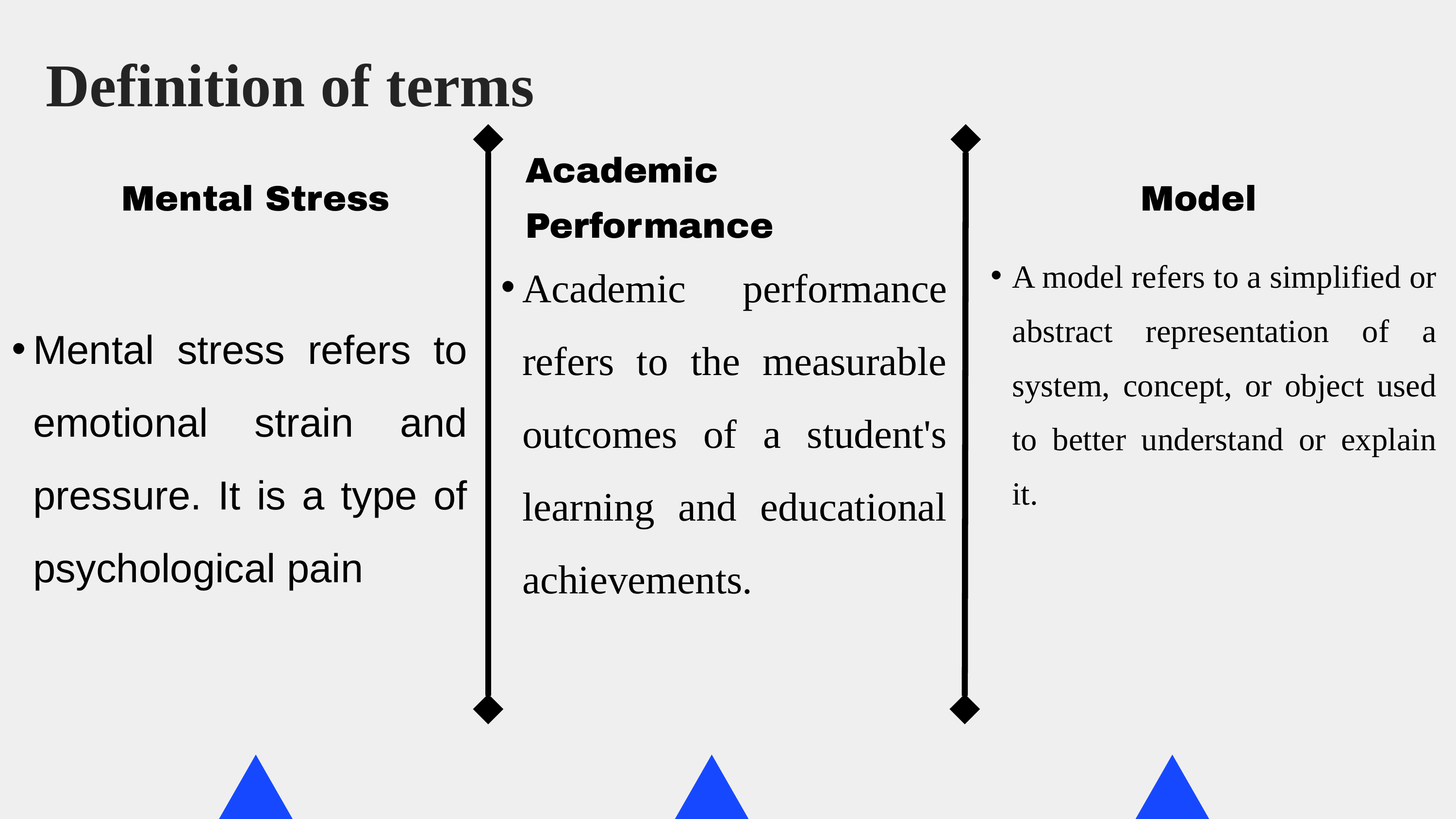

Definition of terms
Academic Performance
Academic performance refers to the measurable outcomes of a student's learning and educational achievements.
Mental Stress
Mental stress refers to emotional strain and pressure. It is a type of psychological pain
Model
A model refers to a simplified or abstract representation of a system, concept, or object used to better understand or explain it.